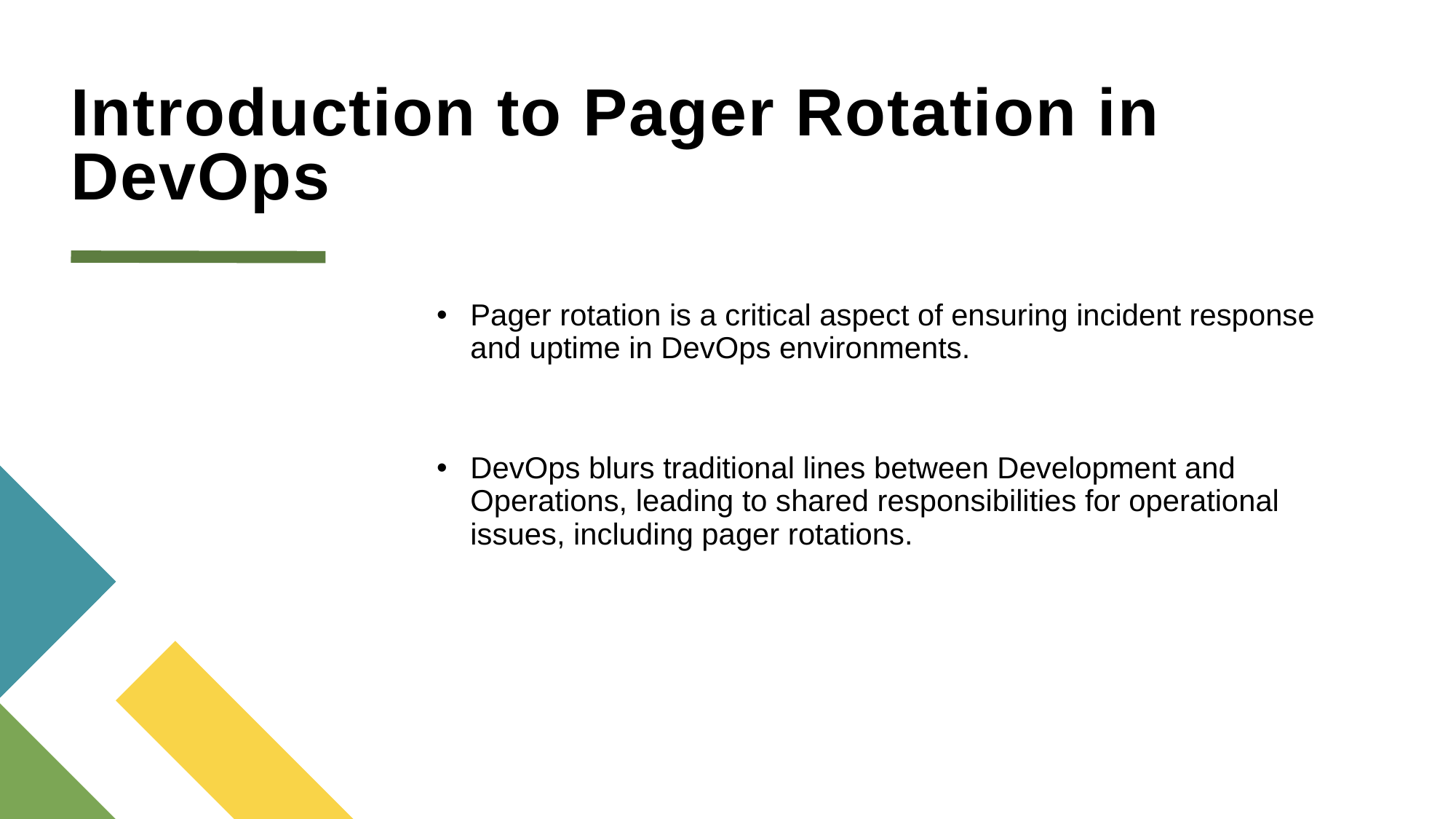

# Introduction to Pager Rotation in DevOps
Pager rotation is a critical aspect of ensuring incident response and uptime in DevOps environments.

DevOps blurs traditional lines between Development and Operations, leading to shared responsibilities for operational issues, including pager rotations.